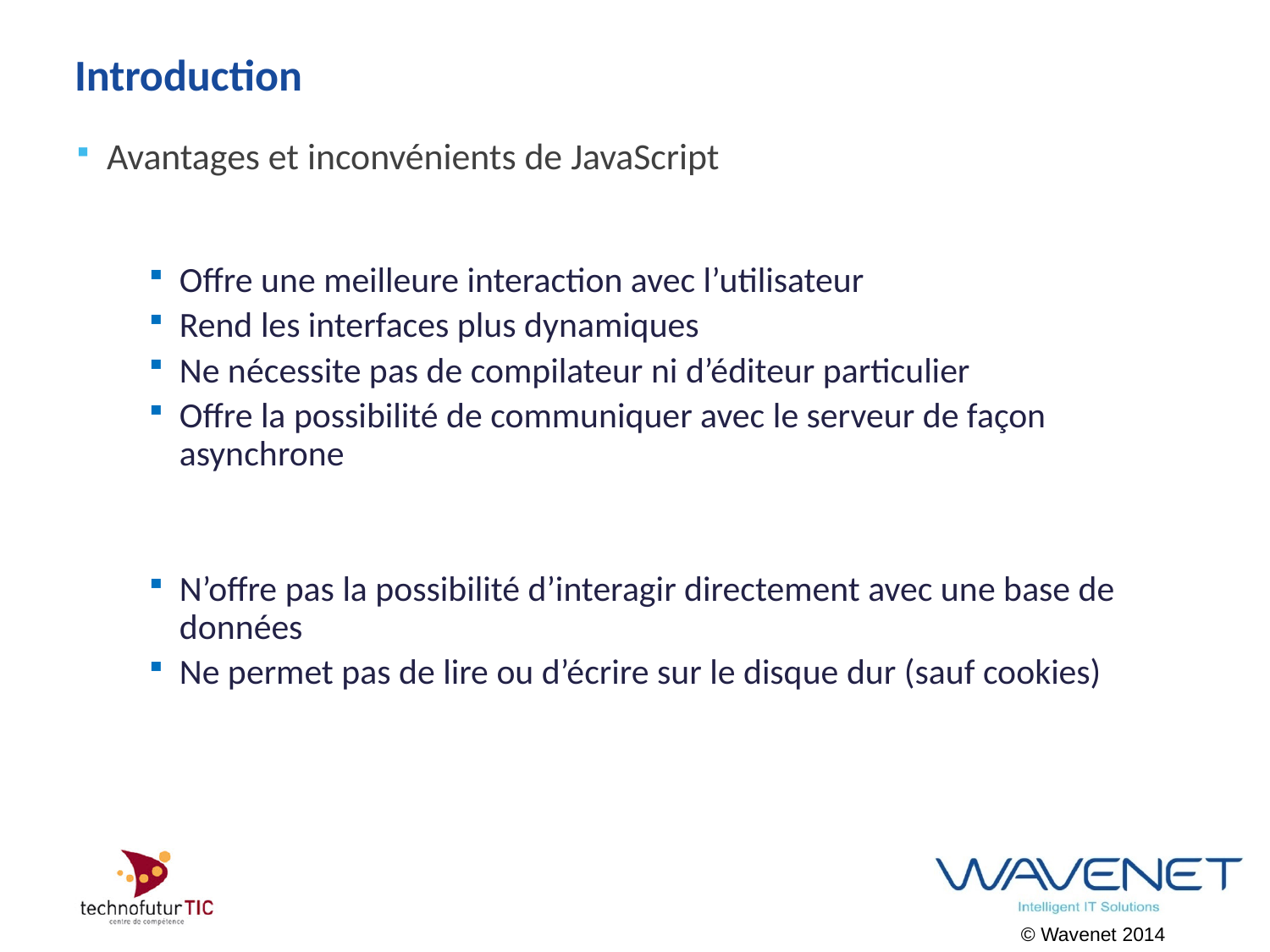

# Introduction
Avantages et inconvénients de JavaScript

Offre une meilleure interaction avec l’utilisateur
Rend les interfaces plus dynamiques
Ne nécessite pas de compilateur ni d’éditeur particulier
Offre la possibilité de communiquer avec le serveur de façon asynchrone

N’offre pas la possibilité d’interagir directement avec une base de données
Ne permet pas de lire ou d’écrire sur le disque dur (sauf cookies)

© Wavenet 2014